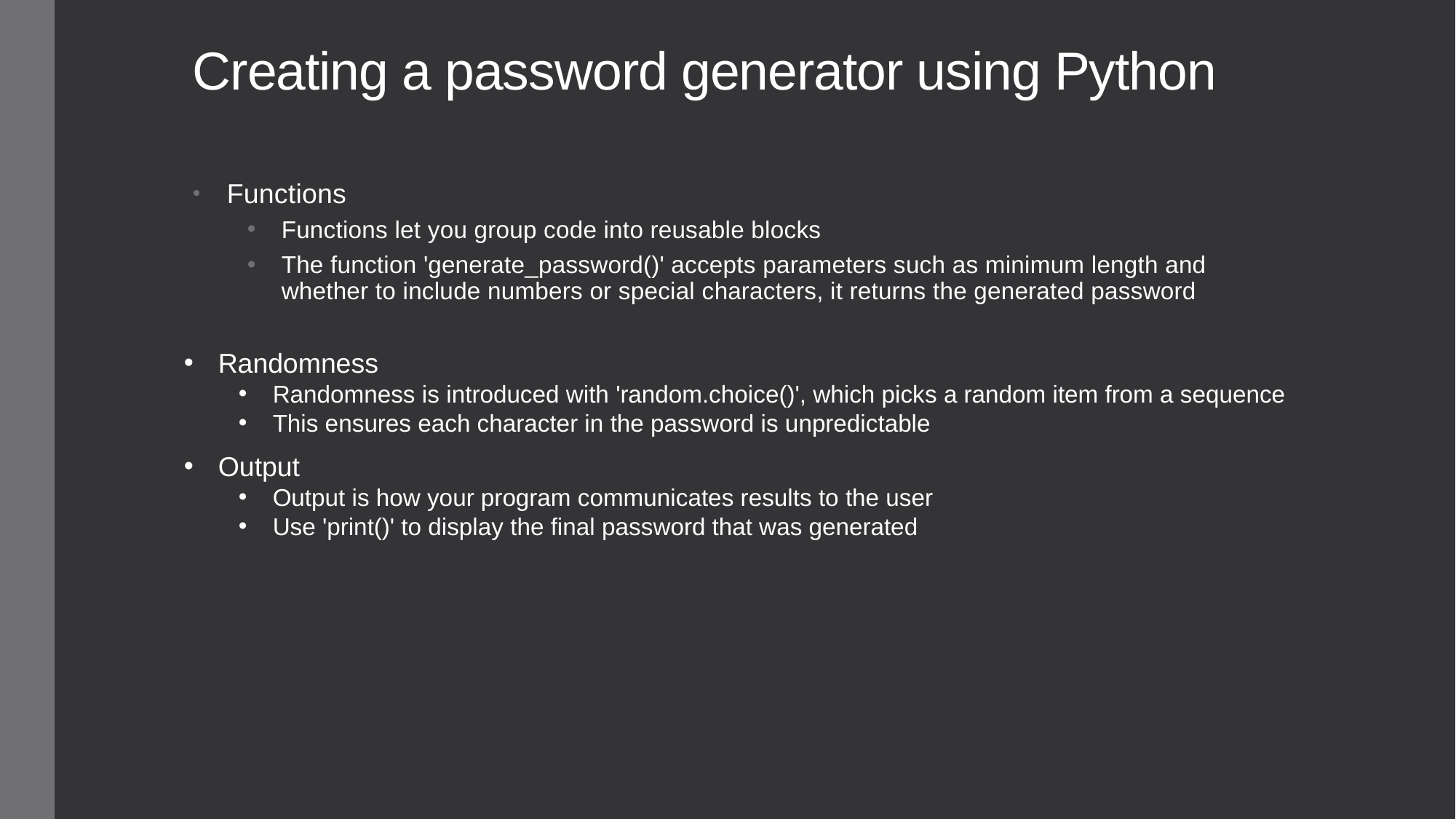

# Creating a password generator using Python
Functions
Functions let you group code into reusable blocks
The function 'generate_password()' accepts parameters such as minimum length and whether to include numbers or special characters, it returns the generated password
Randomness
Randomness is introduced with 'random.choice()', which picks a random item from a sequence
This ensures each character in the password is unpredictable
Output
Output is how your program communicates results to the user
Use 'print()' to display the final password that was generated